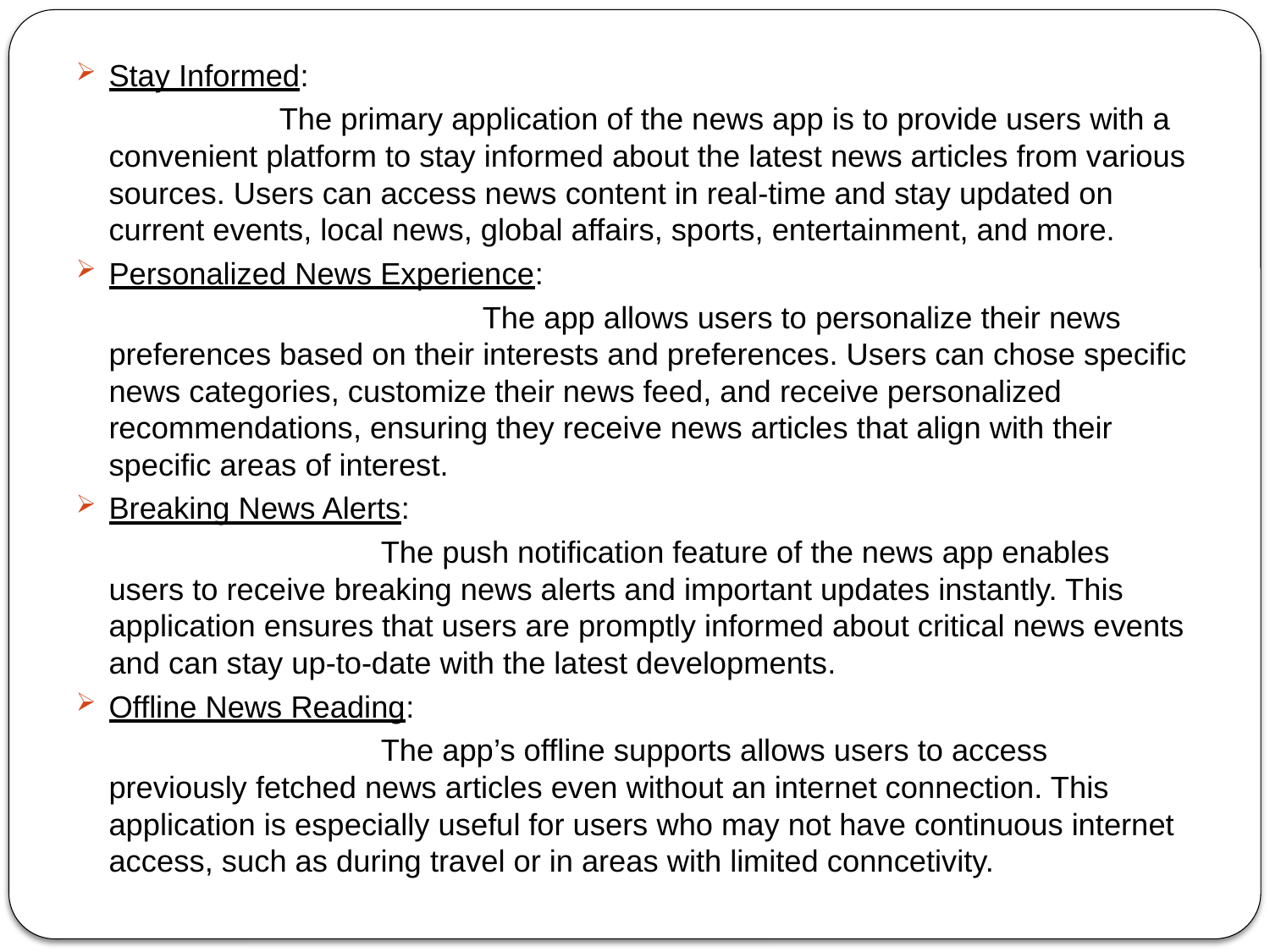

Stay Informed:
                        The primary application of the news app is to provide users with a convenient platform to stay informed about the latest news articles from various sources. Users can access news content in real-time and stay updated on current events, local news, global affairs, sports, entertainment, and more.
Personalized News Experience:
                                                The app allows users to personalize their news preferences based on their interests and preferences. Users can chose specific news categories, customize their news feed, and receive personalized recommendations, ensuring they receive news articles that align with their specific areas of interest.
Breaking News Alerts:
                                    The push notification feature of the news app enables users to receive breaking news alerts and important updates instantly. This application ensures that users are promptly informed about critical news events and can stay up-to-date with the latest developments.
Offline News Reading:
                                    The app’s offline supports allows users to access previously fetched news articles even without an internet connection. This application is especially useful for users who may not have continuous internet access, such as during travel or in areas with limited conncetivity.